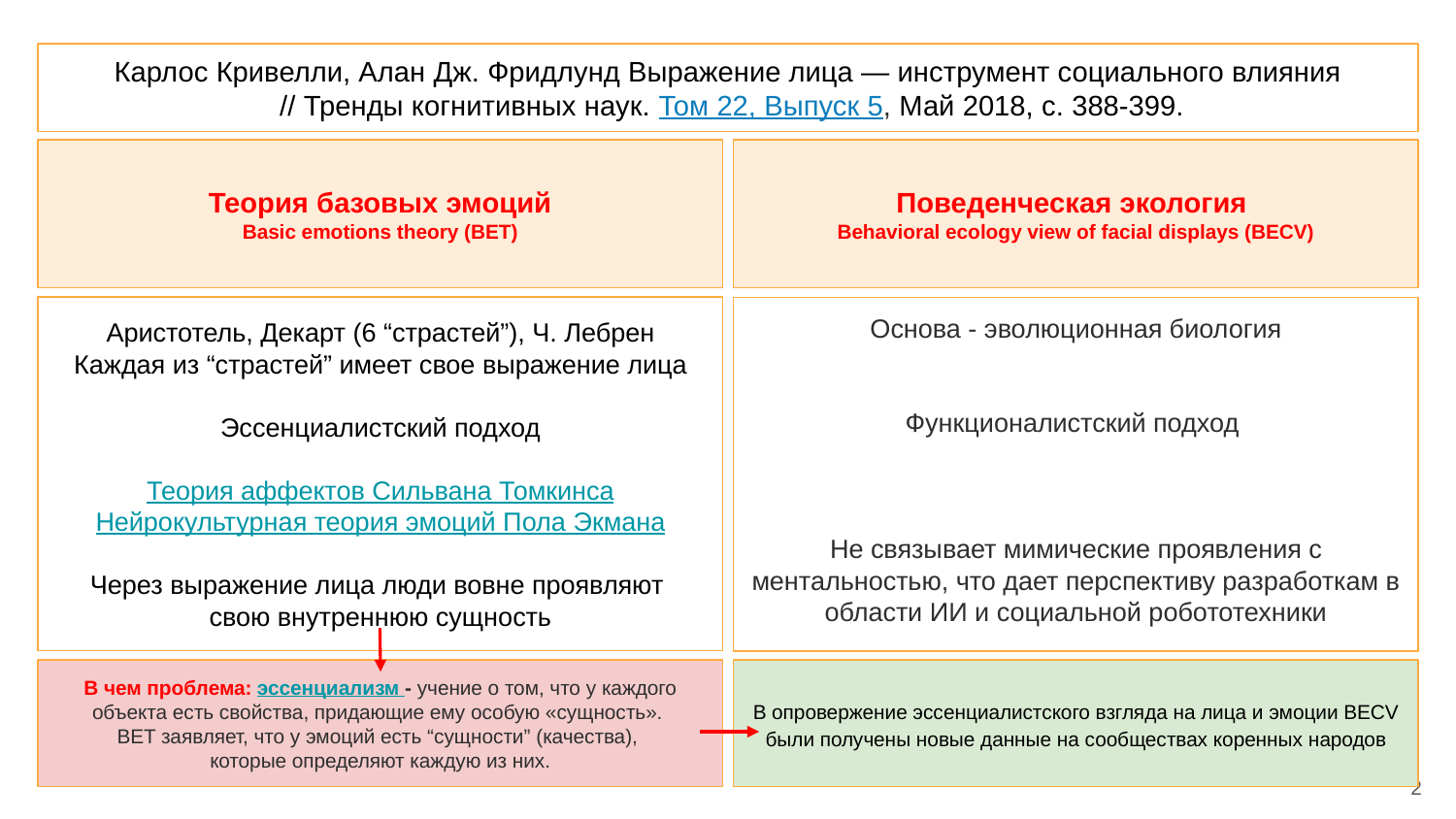

Карлос Кривелли, Алан Дж. Фридлунд Выражение лица — инструмент социального влияния
 // Тренды когнитивных наук. Том 22, Выпуск 5, Май 2018, с. 388-399.
Теория базовых эмоций
Basic emotions theory (BET)
Поведенческая экология
Behavioral ecology view of facial displays (BECV)
Аристотель, Декарт (6 “страстей”), Ч. Лебрен
Каждая из “страстей” имеет свое выражение лица

Эссенциалистский подход

Теория аффектов Сильвана Томкинса
Нейрокультурная теория эмоций Пола Экмана

Через выражение лица люди вовне проявляют
свою внутреннюю сущность
Основа - эволюционная биология

Функционалистский подход

Не связывает мимические проявления с ментальностью, что дает перспективу разработкам в области ИИ и социальной робототехники
В чем проблема: эссенциализм - учение о том, что у каждого объекта есть свойства, придающие ему особую «сущность».
BET заявляет, что у эмоций есть “сущности” (качества),
которые определяют каждую из них.
В опровержение эссенциалистского взгляда на лица и эмоции BECV были получены новые данные на сообществах коренных народов
2